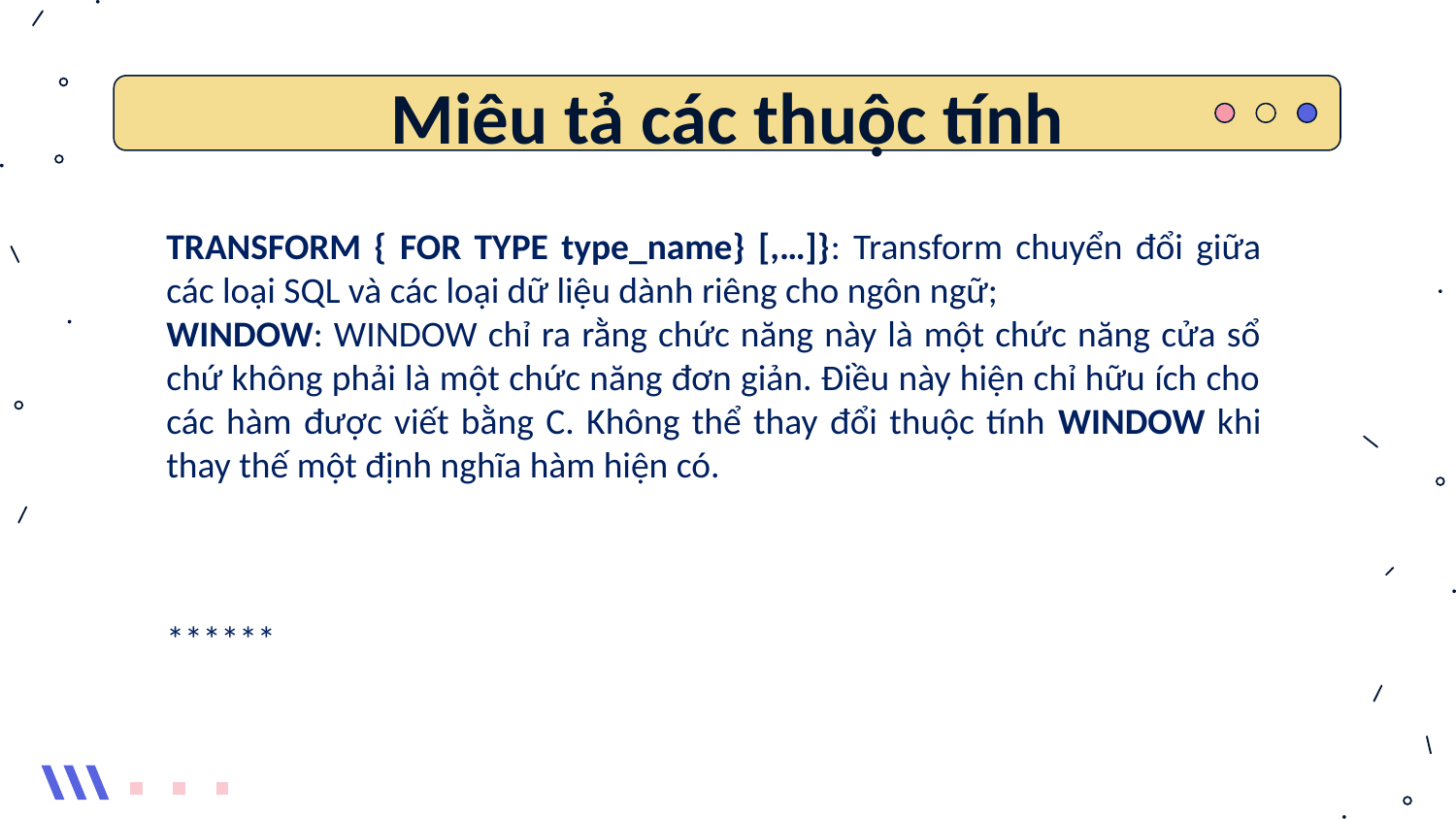

Miêu tả các thuộc tính

TRANSFORM { FOR TYPE type_name} [,…]}: Transform chuyển đổi giữa các loại SQL và các loại dữ liệu dành riêng cho ngôn ngữ;
WINDOW: WINDOW chỉ ra rằng chức năng này là một chức năng cửa sổ chứ không phải là một chức năng đơn giản. Điều này hiện chỉ hữu ích cho các hàm được viết bằng C. Không thể thay đổi thuộc tính WINDOW khi thay thế một định nghĩa hàm hiện có.

******